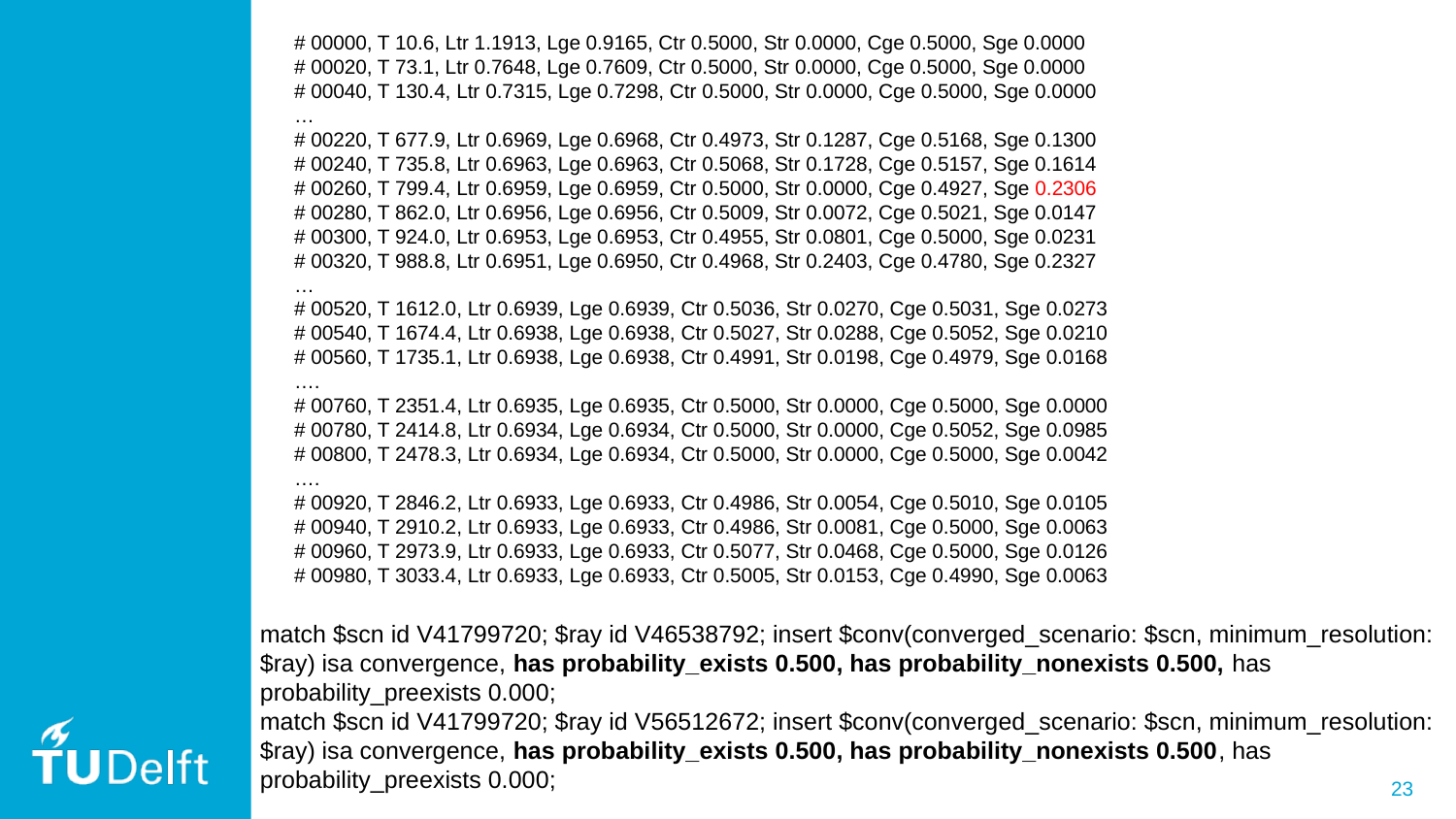

# 00000, T 10.6, Ltr 1.1913, Lge 0.9165, Ctr 0.5000, Str 0.0000, Cge 0.5000, Sge 0.0000
# 00020, T 73.1, Ltr 0.7648, Lge 0.7609, Ctr 0.5000, Str 0.0000, Cge 0.5000, Sge 0.0000
# 00040, T 130.4, Ltr 0.7315, Lge 0.7298, Ctr 0.5000, Str 0.0000, Cge 0.5000, Sge 0.0000
…
# 00220, T 677.9, Ltr 0.6969, Lge 0.6968, Ctr 0.4973, Str 0.1287, Cge 0.5168, Sge 0.1300
# 00240, T 735.8, Ltr 0.6963, Lge 0.6963, Ctr 0.5068, Str 0.1728, Cge 0.5157, Sge 0.1614
# 00260, T 799.4, Ltr 0.6959, Lge 0.6959, Ctr 0.5000, Str 0.0000, Cge 0.4927, Sge 0.2306
# 00280, T 862.0, Ltr 0.6956, Lge 0.6956, Ctr 0.5009, Str 0.0072, Cge 0.5021, Sge 0.0147
# 00300, T 924.0, Ltr 0.6953, Lge 0.6953, Ctr 0.4955, Str 0.0801, Cge 0.5000, Sge 0.0231
# 00320, T 988.8, Ltr 0.6951, Lge 0.6950, Ctr 0.4968, Str 0.2403, Cge 0.4780, Sge 0.2327
…
# 00520, T 1612.0, Ltr 0.6939, Lge 0.6939, Ctr 0.5036, Str 0.0270, Cge 0.5031, Sge 0.0273
# 00540, T 1674.4, Ltr 0.6938, Lge 0.6938, Ctr 0.5027, Str 0.0288, Cge 0.5052, Sge 0.0210
# 00560, T 1735.1, Ltr 0.6938, Lge 0.6938, Ctr 0.4991, Str 0.0198, Cge 0.4979, Sge 0.0168
….
# 00760, T 2351.4, Ltr 0.6935, Lge 0.6935, Ctr 0.5000, Str 0.0000, Cge 0.5000, Sge 0.0000
# 00780, T 2414.8, Ltr 0.6934, Lge 0.6934, Ctr 0.5000, Str 0.0000, Cge 0.5052, Sge 0.0985
# 00800, T 2478.3, Ltr 0.6934, Lge 0.6934, Ctr 0.5000, Str 0.0000, Cge 0.5000, Sge 0.0042
….
# 00920, T 2846.2, Ltr 0.6933, Lge 0.6933, Ctr 0.4986, Str 0.0054, Cge 0.5010, Sge 0.0105
# 00940, T 2910.2, Ltr 0.6933, Lge 0.6933, Ctr 0.4986, Str 0.0081, Cge 0.5000, Sge 0.0063
# 00960, T 2973.9, Ltr 0.6933, Lge 0.6933, Ctr 0.5077, Str 0.0468, Cge 0.5000, Sge 0.0126
# 00980, T 3033.4, Ltr 0.6933, Lge 0.6933, Ctr 0.5005, Str 0.0153, Cge 0.4990, Sge 0.0063
match $scn id V41799720; $ray id V46538792; insert $conv(converged_scenario: $scn, minimum_resolution: $ray) isa convergence, has probability_exists 0.500, has probability_nonexists 0.500, has probability_preexists 0.000;
match $scn id V41799720; $ray id V56512672; insert $conv(converged_scenario: $scn, minimum_resolution: $ray) isa convergence, has probability_exists 0.500, has probability_nonexists 0.500, has probability_preexists 0.000;